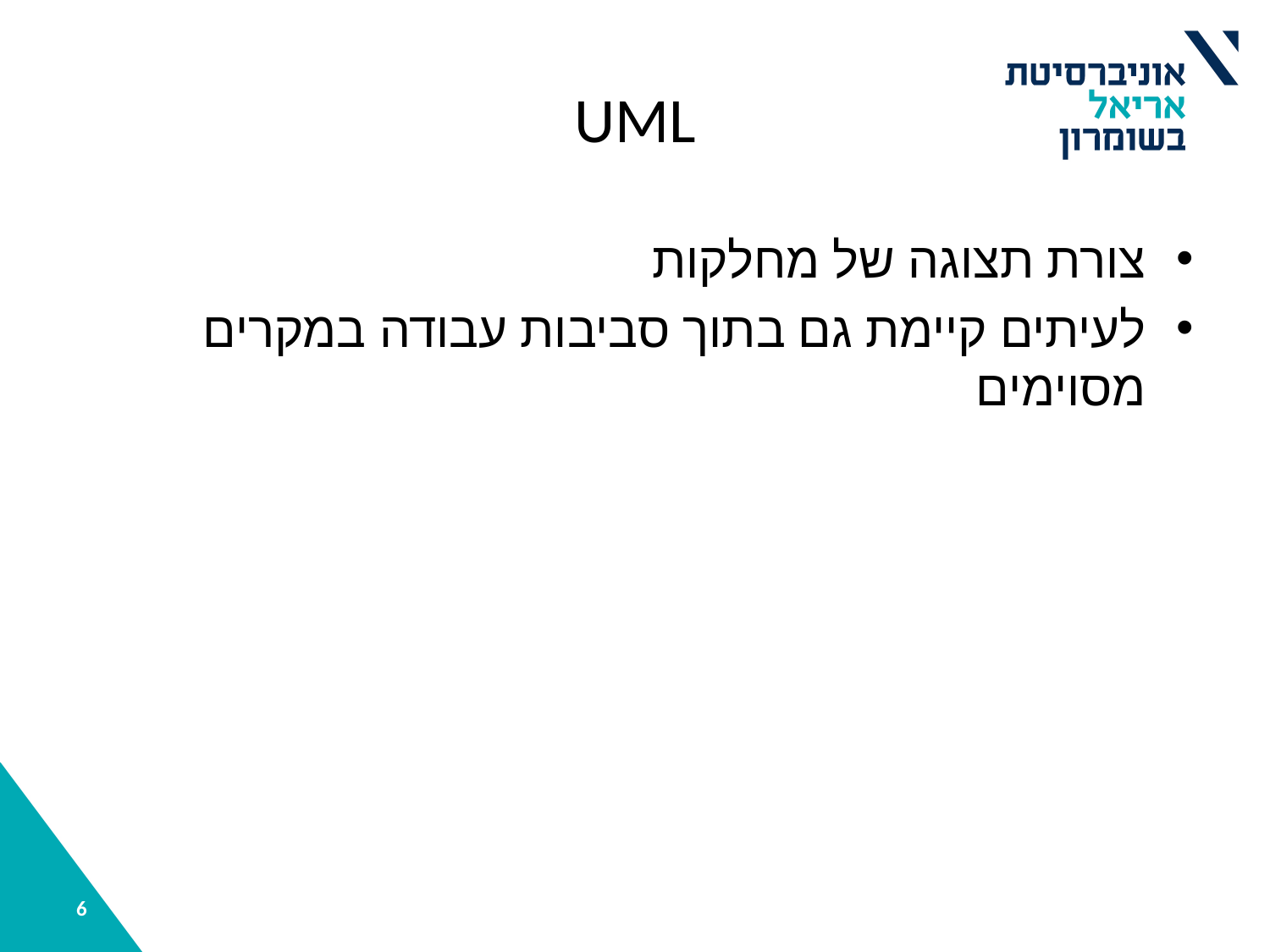

# UML
צורת תצוגה של מחלקות
לעיתים קיימת גם בתוך סביבות עבודה במקרים מסוימים
6